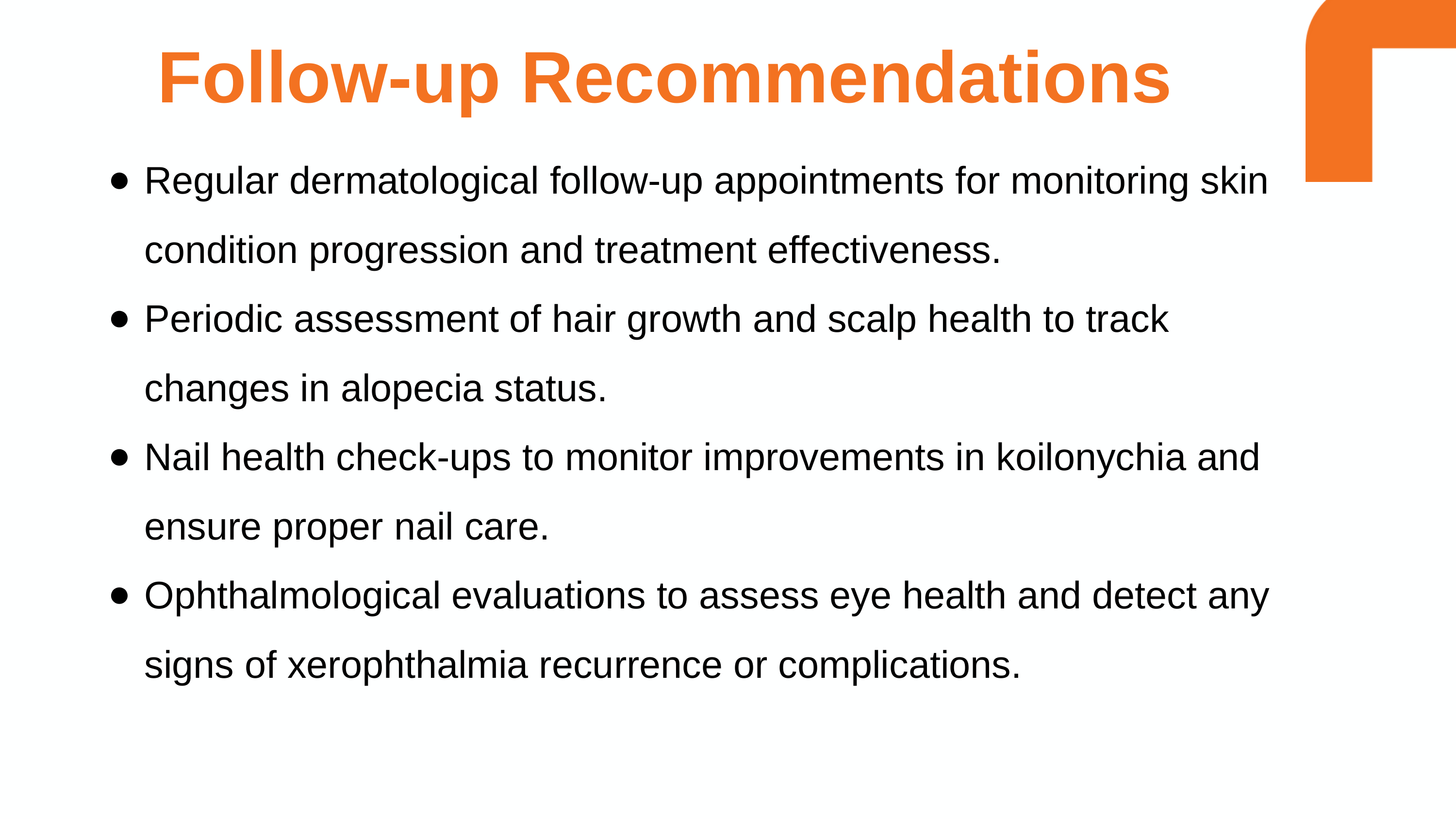

Follow-up Recommendations
Regular dermatological follow-up appointments for monitoring skin condition progression and treatment effectiveness.
Periodic assessment of hair growth and scalp health to track changes in alopecia status.
Nail health check-ups to monitor improvements in koilonychia and ensure proper nail care.
Ophthalmological evaluations to assess eye health and detect any signs of xerophthalmia recurrence or complications.